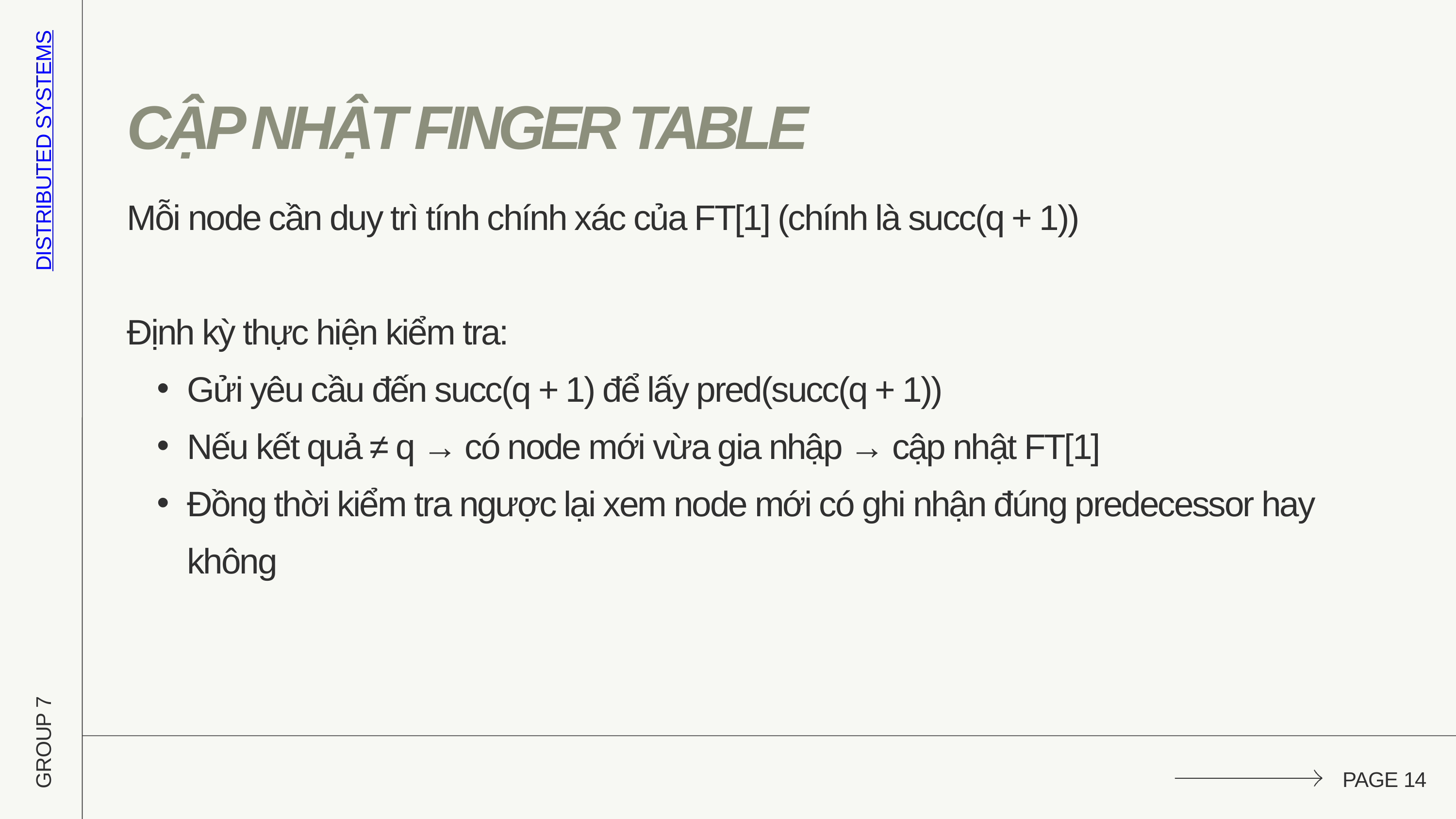

CẬP NHẬT FINGER TABLE
DISTRIBUTED SYSTEMS
Mỗi node cần duy trì tính chính xác của FT[1] (chính là succ(q + 1))

Định kỳ thực hiện kiểm tra:
Gửi yêu cầu đến succ(q + 1) để lấy pred(succ(q + 1))
Nếu kết quả ≠ q → có node mới vừa gia nhập → cập nhật FT[1]
Đồng thời kiểm tra ngược lại xem node mới có ghi nhận đúng predecessor hay không

GROUP 7

PAGE 14